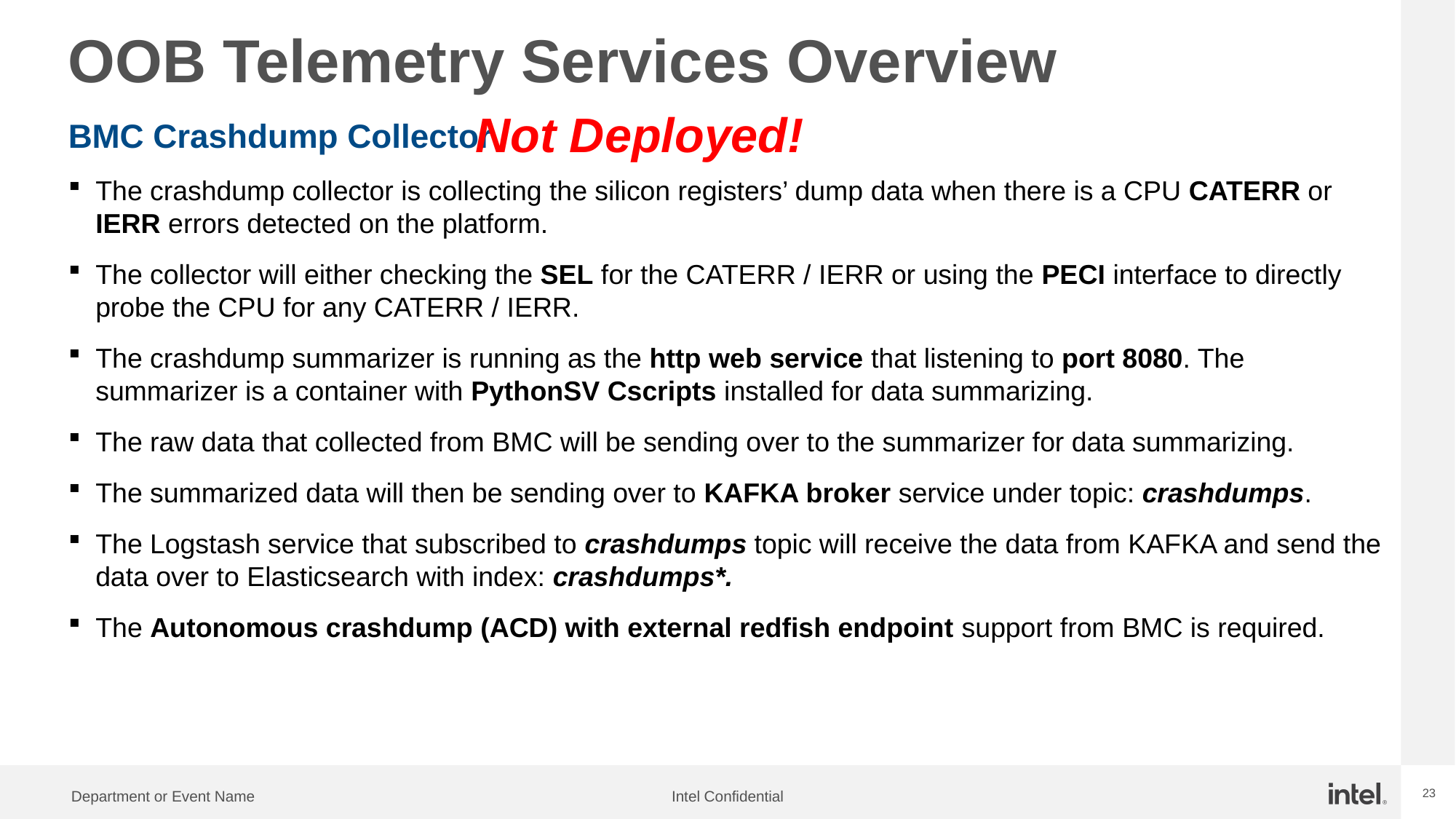

# OOB Telemetry Services Overview
Not Deployed!
BMC Crashdump Collector
The crashdump collector is collecting the silicon registers’ dump data when there is a CPU CATERR or IERR errors detected on the platform.
The collector will either checking the SEL for the CATERR / IERR or using the PECI interface to directly probe the CPU for any CATERR / IERR.
The crashdump summarizer is running as the http web service that listening to port 8080. The summarizer is a container with PythonSV Cscripts installed for data summarizing.
The raw data that collected from BMC will be sending over to the summarizer for data summarizing.
The summarized data will then be sending over to KAFKA broker service under topic: crashdumps.
The Logstash service that subscribed to crashdumps topic will receive the data from KAFKA and send the data over to Elasticsearch with index: crashdumps*.
The Autonomous crashdump (ACD) with external redfish endpoint support from BMC is required.